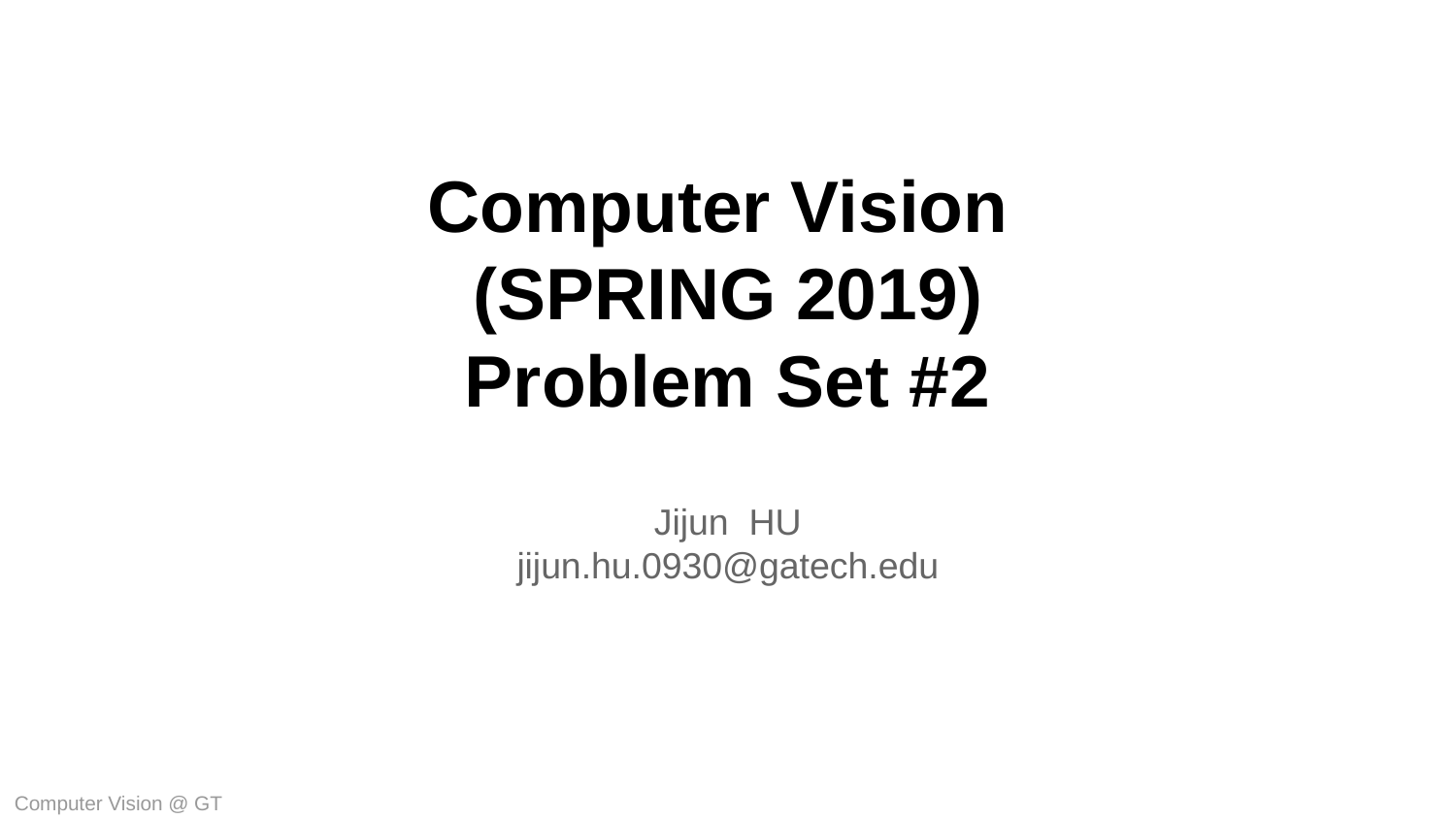

Computer Vision
(SPRING 2019)
Problem Set #2
Jijun  HU
jijun.hu.0930@gatech.edu

Computer Vision @ GT